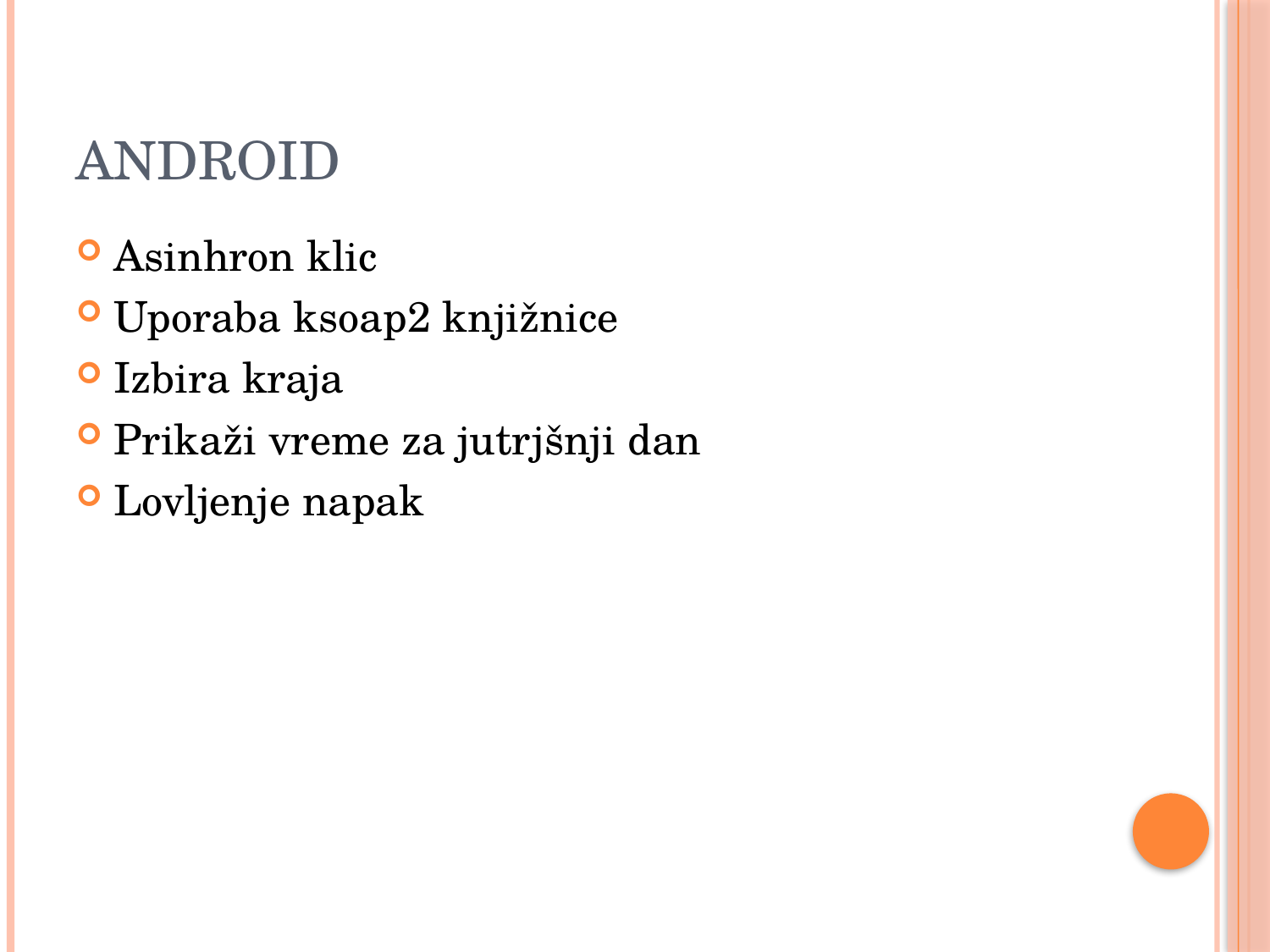

# Android
Asinhron klic
Uporaba ksoap2 knjižnice
Izbira kraja
Prikaži vreme za jutrjšnji dan
Lovljenje napak